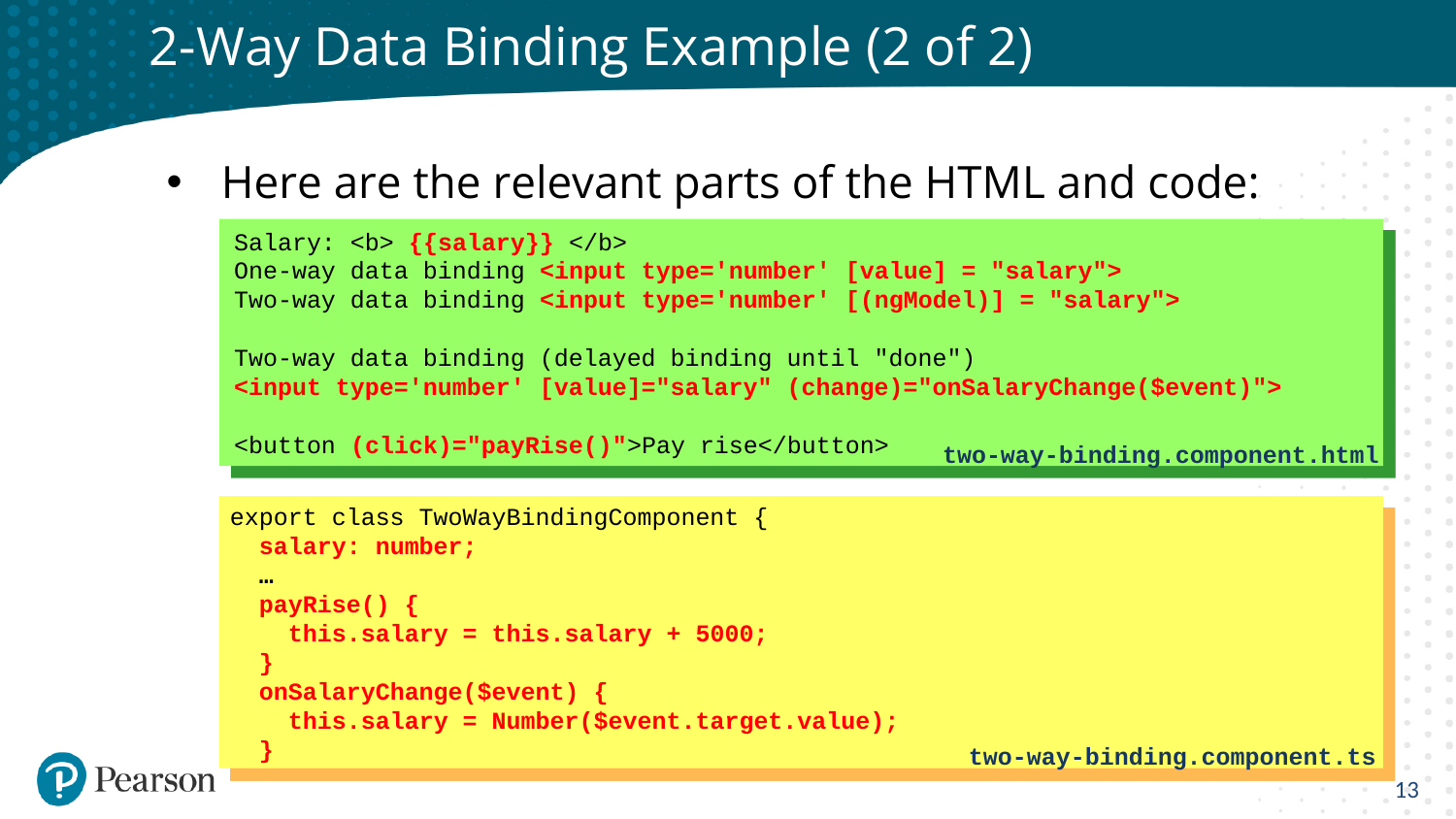

# 2-Way Data Binding Example (2 of 2)
Here are the relevant parts of the HTML and code:
Salary: <b> {{salary}} </b>
One-way data binding <input type='number' [value] = "salary">
Two-way data binding <input type='number' [(ngModel)] = "salary">

Two-way data binding (delayed binding until "done")
<input type='number' [value]="salary" (change)="onSalaryChange($event)">

<button (click)="payRise()">Pay rise</button>
two-way-binding.component.html
export class TwoWayBindingComponent {
  salary: number;
  …
  payRise() {
    this.salary = this.salary + 5000;
  }
  onSalaryChange($event) {
    this.salary = Number($event.target.value);
  }
two-way-binding.component.ts
13